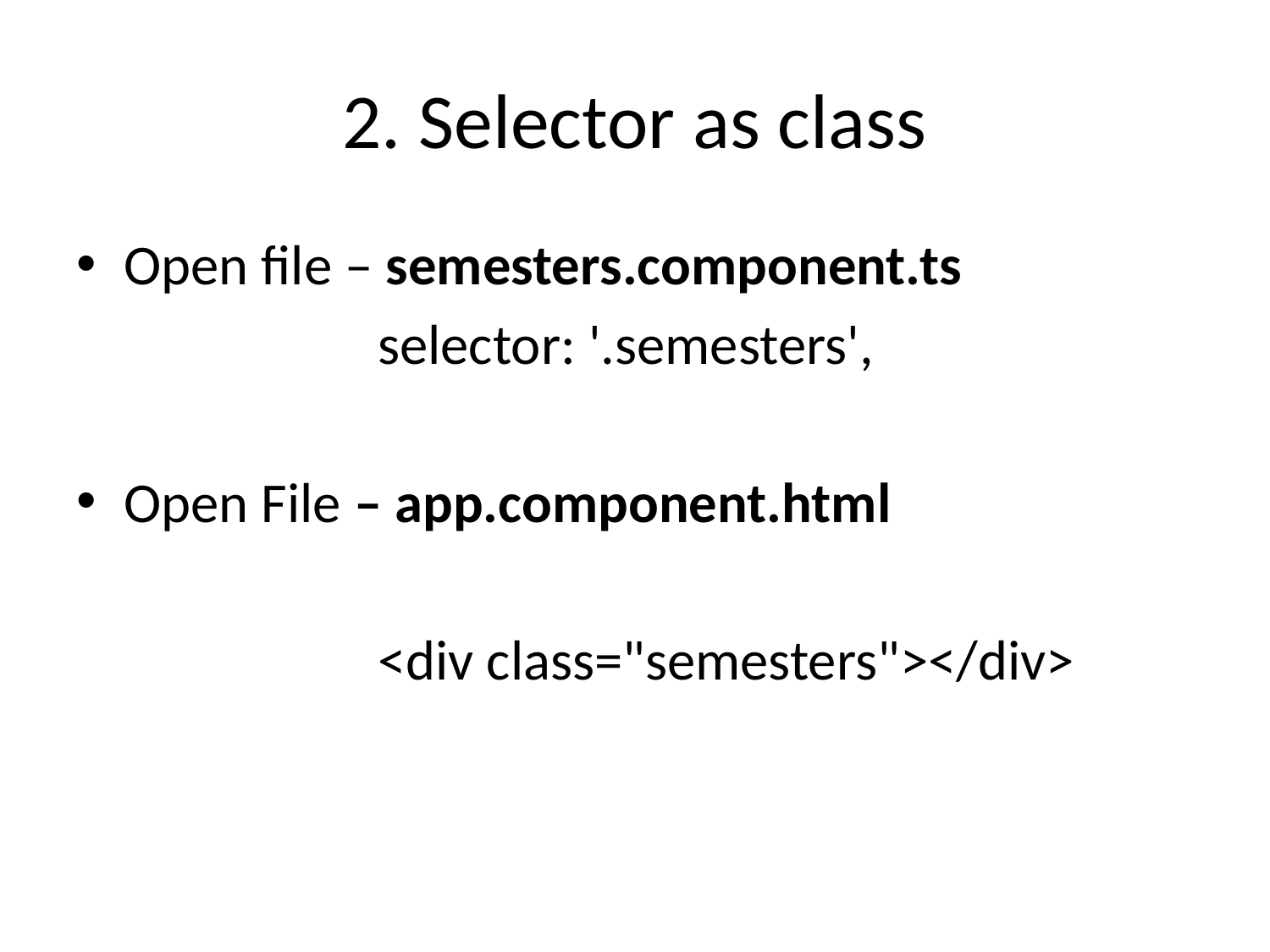

# 2. Selector as class
Open file – semesters.component.ts
 			selector: '.semesters',

Open File – app.component.html

			<div class="semesters"></div>